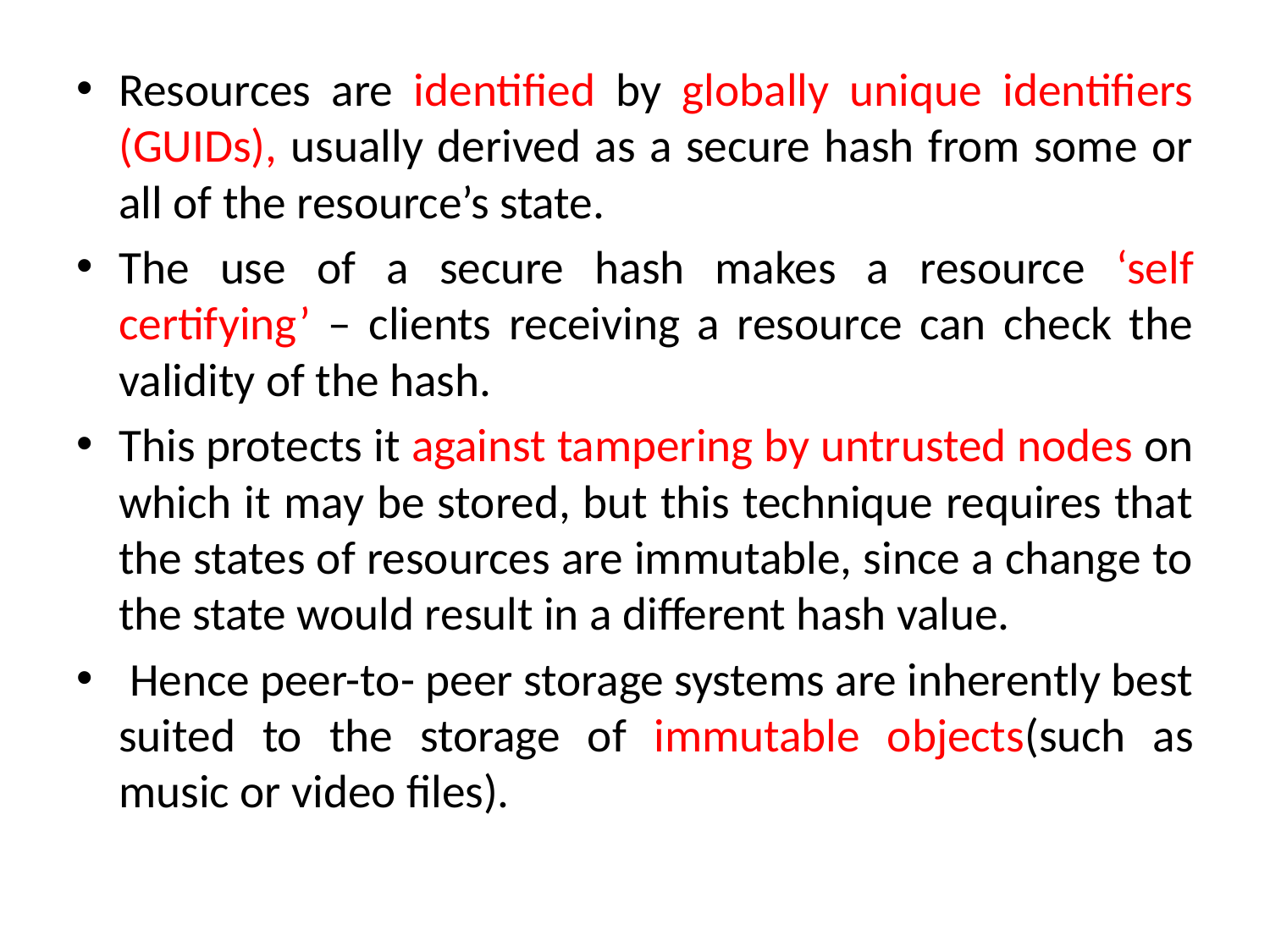

Resources are identified by globally unique identifiers (GUIDs), usually derived as a secure hash from some or all of the resource’s state.
The use of a secure hash makes a resource ‘self certifying’ – clients receiving a resource can check the validity of the hash.
This protects it against tampering by untrusted nodes on which it may be stored, but this technique requires that the states of resources are immutable, since a change to the state would result in a different hash value.
 Hence peer-to- peer storage systems are inherently best suited to the storage of immutable objects(such as music or video files).